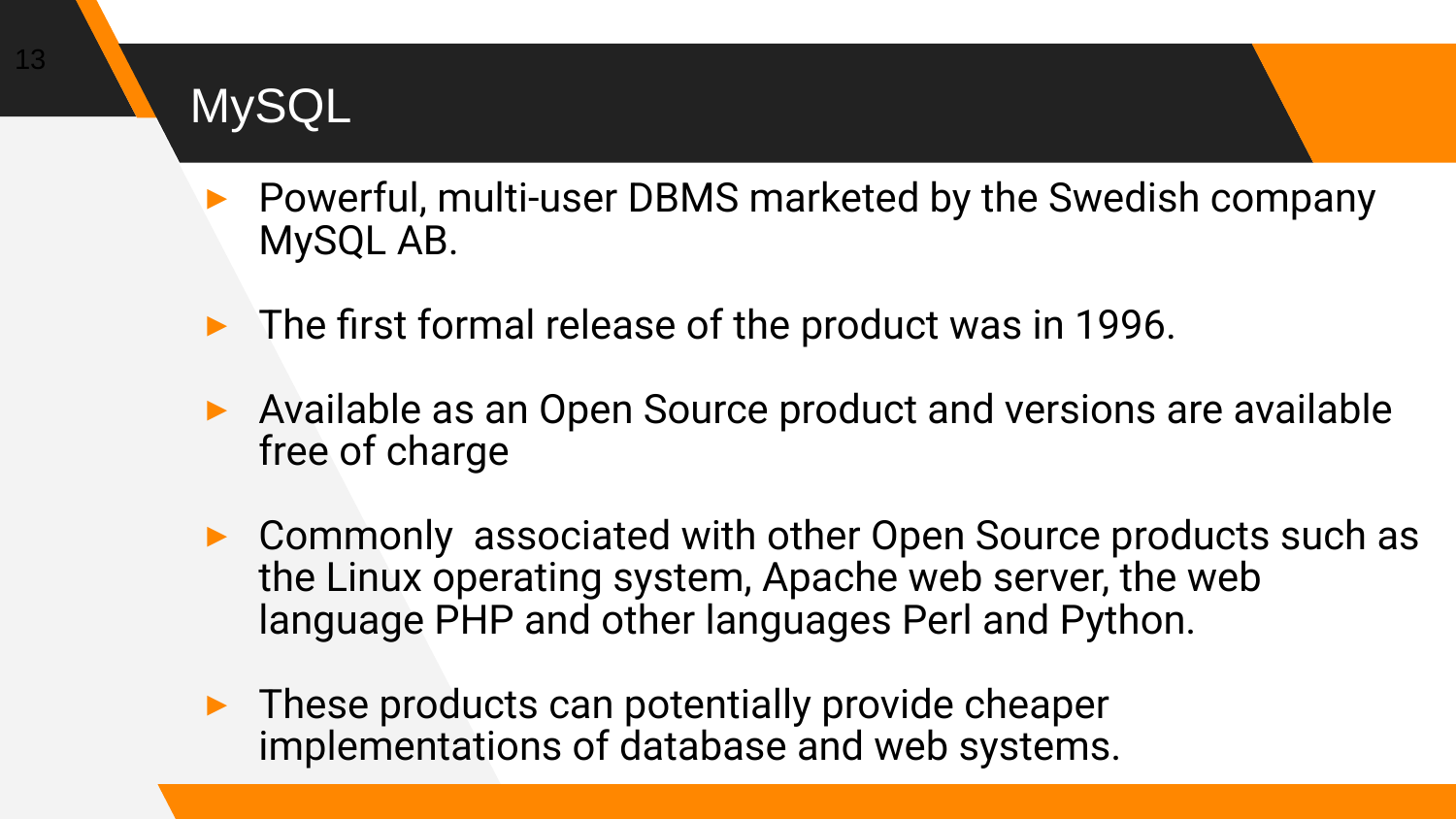

13
# MySQL
Powerful, multi-user DBMS marketed by the Swedish company MySQL AB.

The first formal release of the product was in 1996.

Available as an Open Source product and versions are available free of charge

Commonly  associated with other Open Source products such as the Linux operating system, Apache web server, the web language PHP and other languages Perl and Python.

These products can potentially provide cheaper implementations of database and web systems.